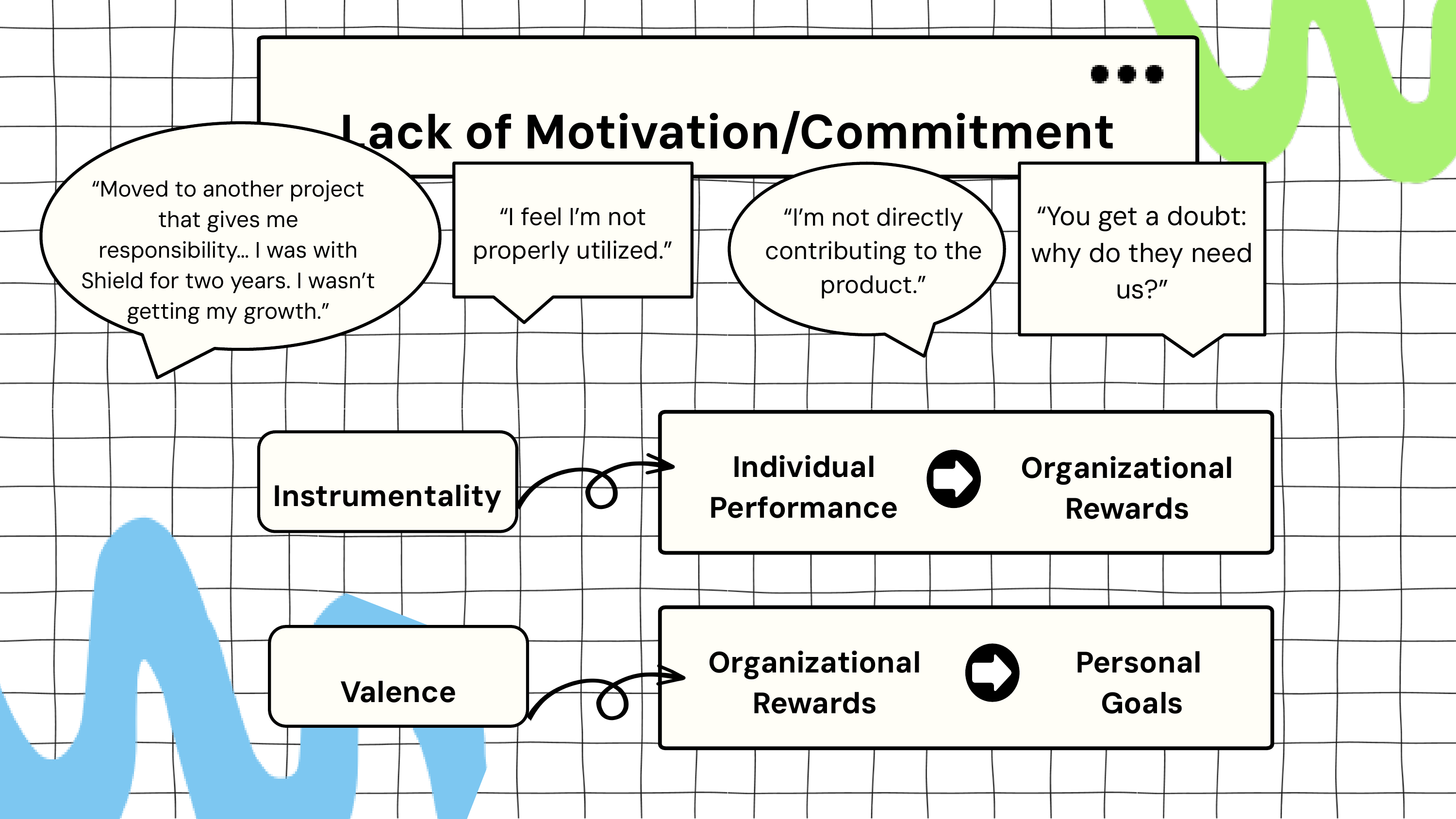

Lack of Motivation/Commitment

“Moved to another project that gives me responsibility… I was with Shield for two years. I wasn’t getting my growth.”
“You get a doubt: why do they need us?”
“I feel I’m not properly utilized.”

“I’m not directly contributing to the product.”

Individual Performance
Organizational Rewards

Instrumentality

Organizational Rewards
Personal
Goals

Valence